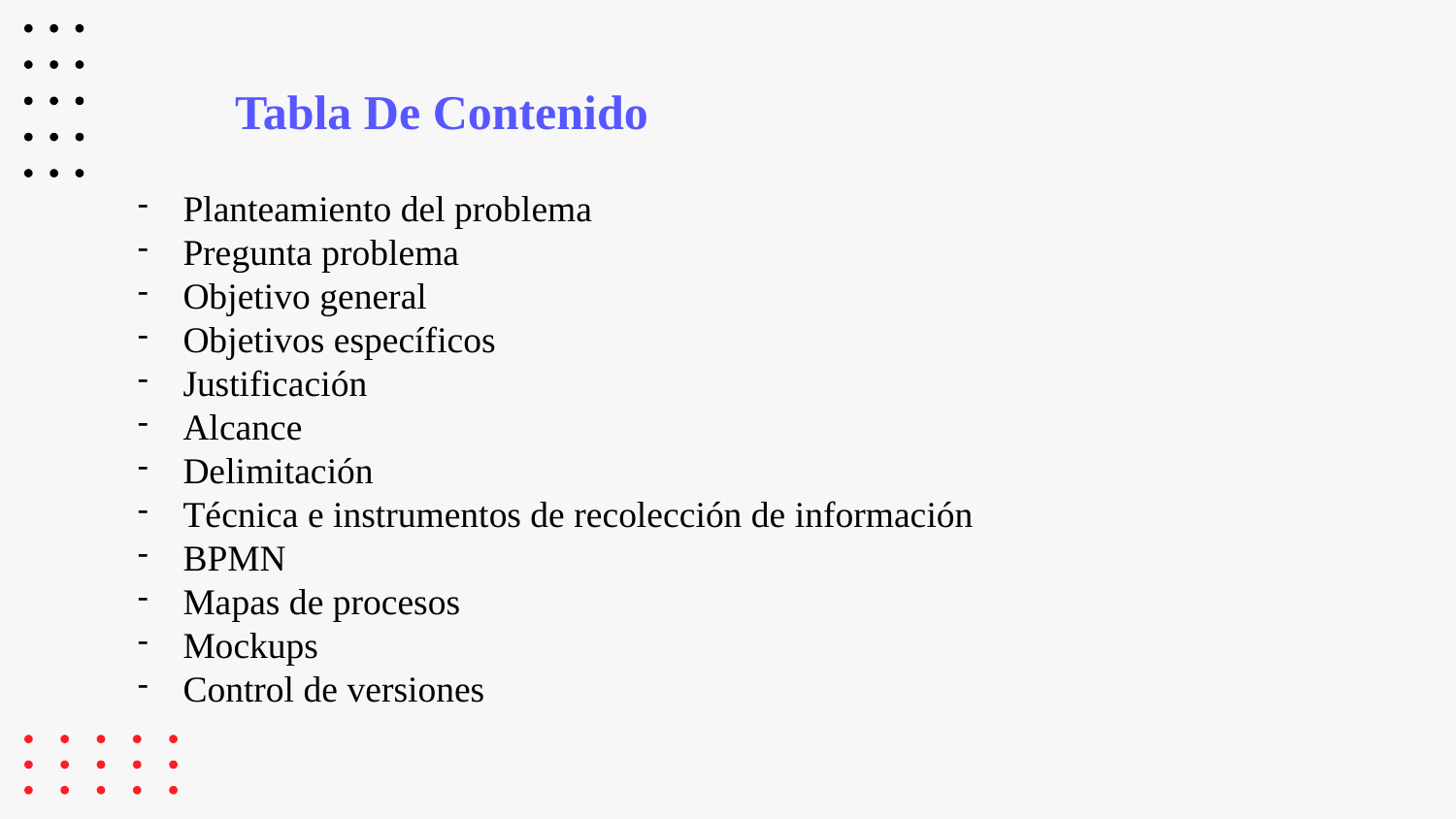

Tabla De Contenido
Planteamiento del problema
Pregunta problema
Objetivo general
Objetivos específicos
Justificación
Alcance
Delimitación
Técnica e instrumentos de recolección de información
BPMN
Mapas de procesos
Mockups
Control de versiones